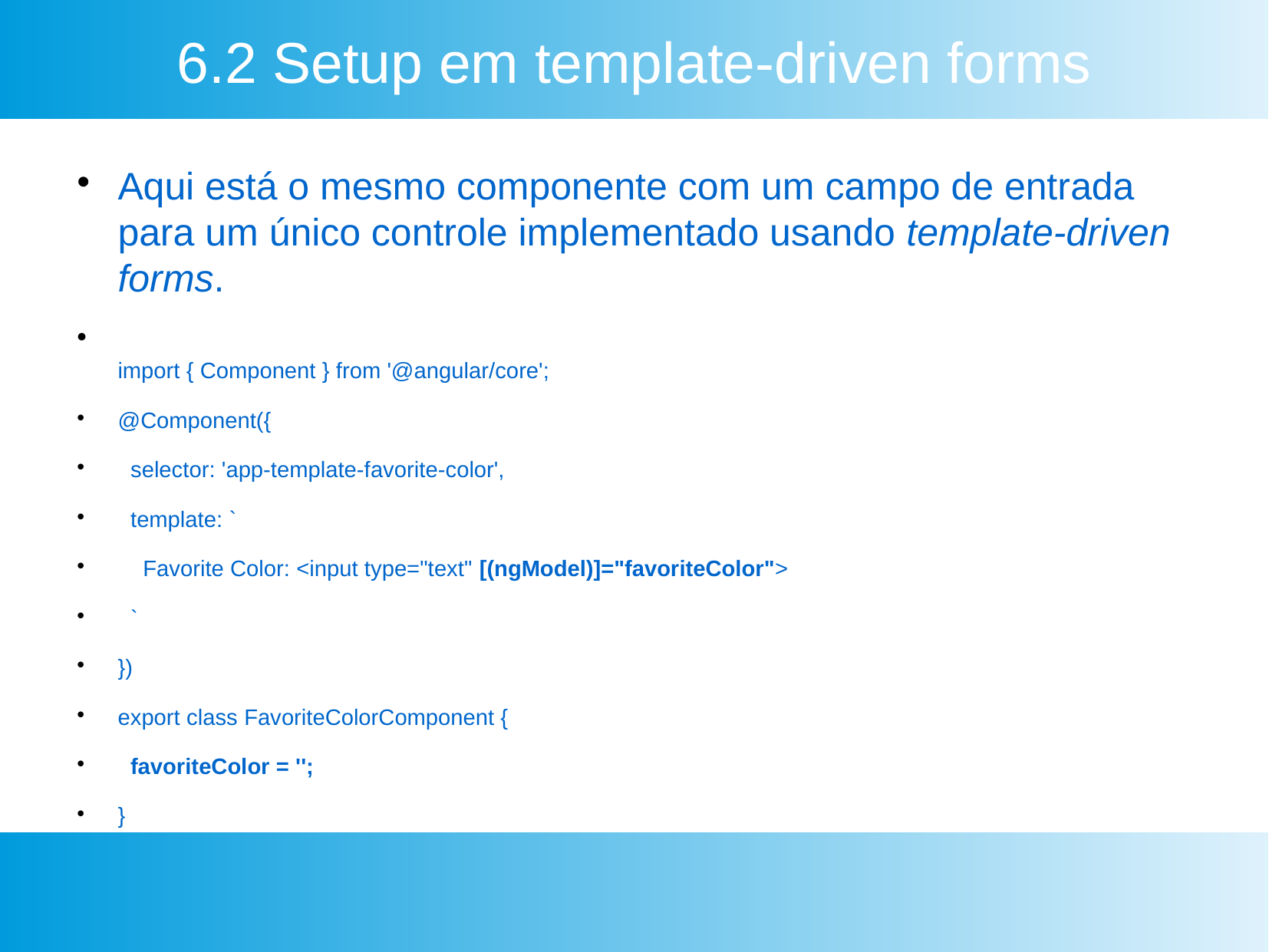

6.2 Setup em template-driven forms
Aqui está o mesmo componente com um campo de entrada para um único controle implementado usando template-driven forms.
import { Component } from '@angular/core';
@Component({
  selector: 'app-template-favorite-color',
  template: `
    Favorite Color: <input type="text" [(ngModel)]="favoriteColor">
  `
})
export class FavoriteColorComponent {
  favoriteColor = '';
}